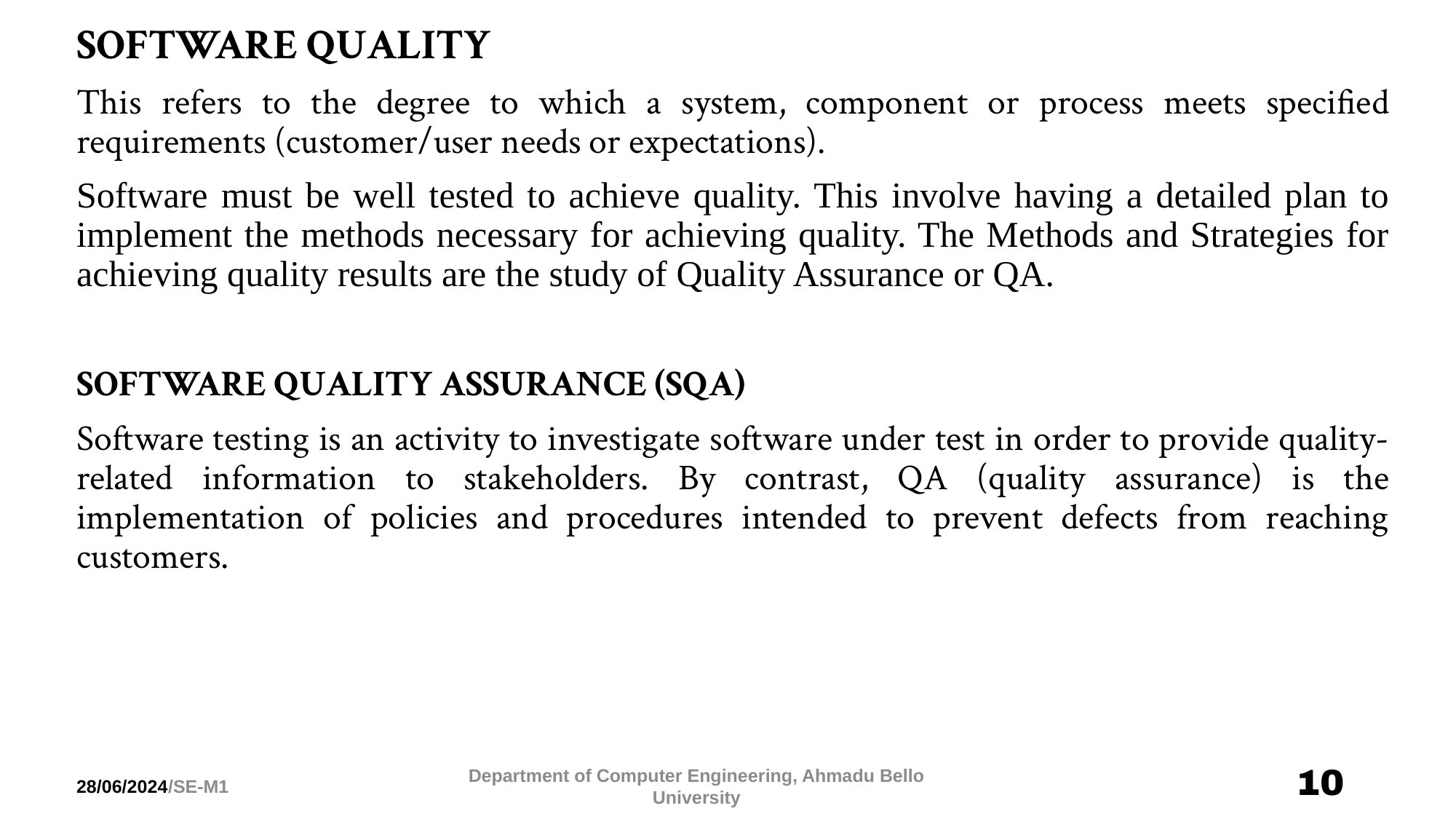

SOFTWARE QUALITY
This refers to the degree to which a system, component or process meets specified requirements (customer/user needs or expectations).
Software must be well tested to achieve quality. This involve having a detailed plan to implement the methods necessary for achieving quality. The Methods and Strategies for achieving quality results are the study of Quality Assurance or QA.

SOFTWARE QUALITY ASSURANCE (SQA)
Software testing is an activity to investigate software under test in order to provide quality-related information to stakeholders. By contrast, QA (quality assurance) is the implementation of policies and procedures intended to prevent defects from reaching customers.

10
28/06/2024/SE-M1
Department of Computer Engineering, Ahmadu Bello University